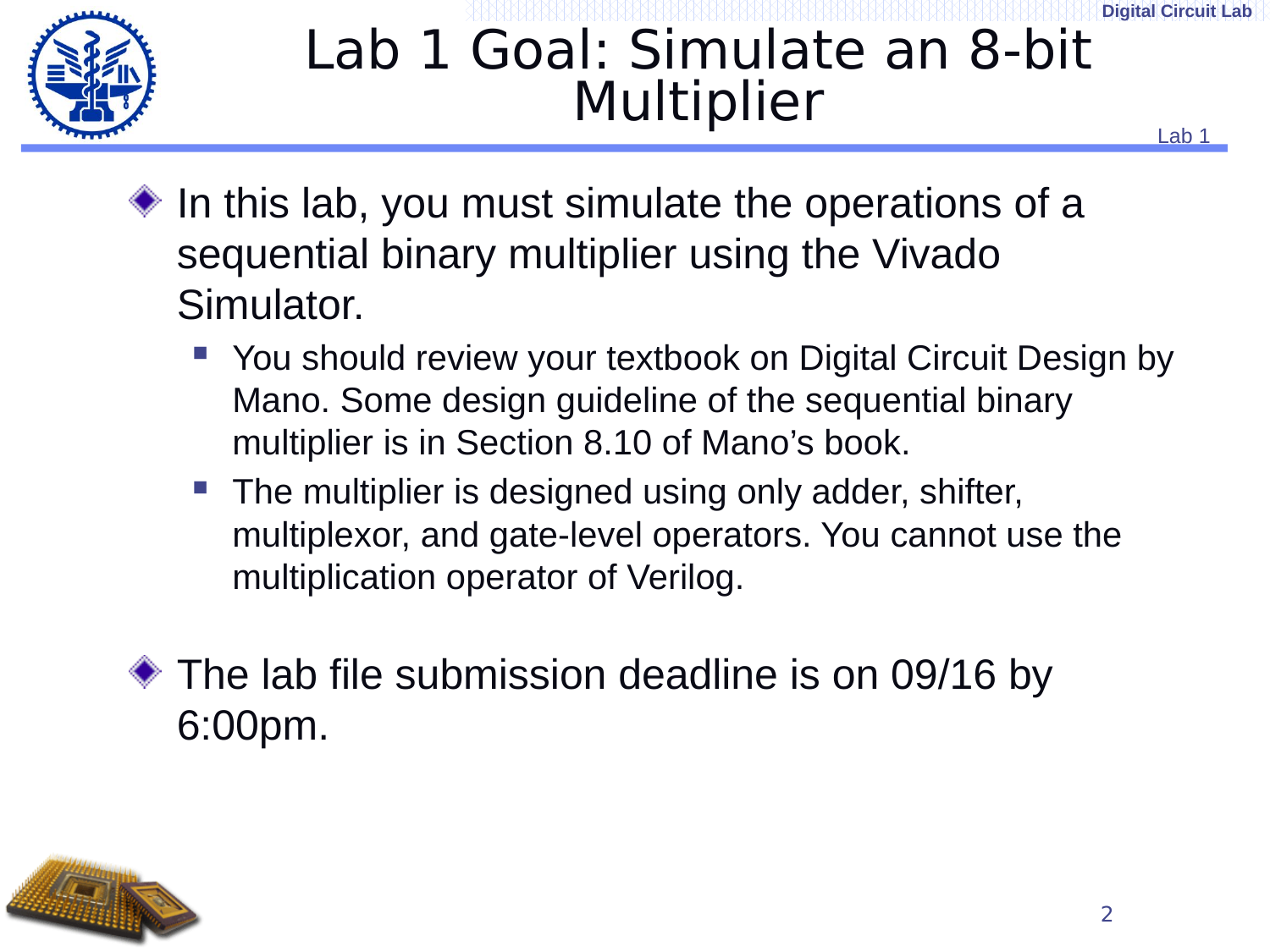

# Lab 1 Goal: Simulate an 8-bit Multiplier
In this lab, you must simulate the operations of a sequential binary multiplier using the Vivado Simulator.
You should review your textbook on Digital Circuit Design by Mano. Some design guideline of the sequential binary multiplier is in Section 8.10 of Mano’s book.
The multiplier is designed using only adder, shifter, multiplexor, and gate-level operators. You cannot use the multiplication operator of Verilog.
The lab file submission deadline is on 09/16 by 6:00pm.

2